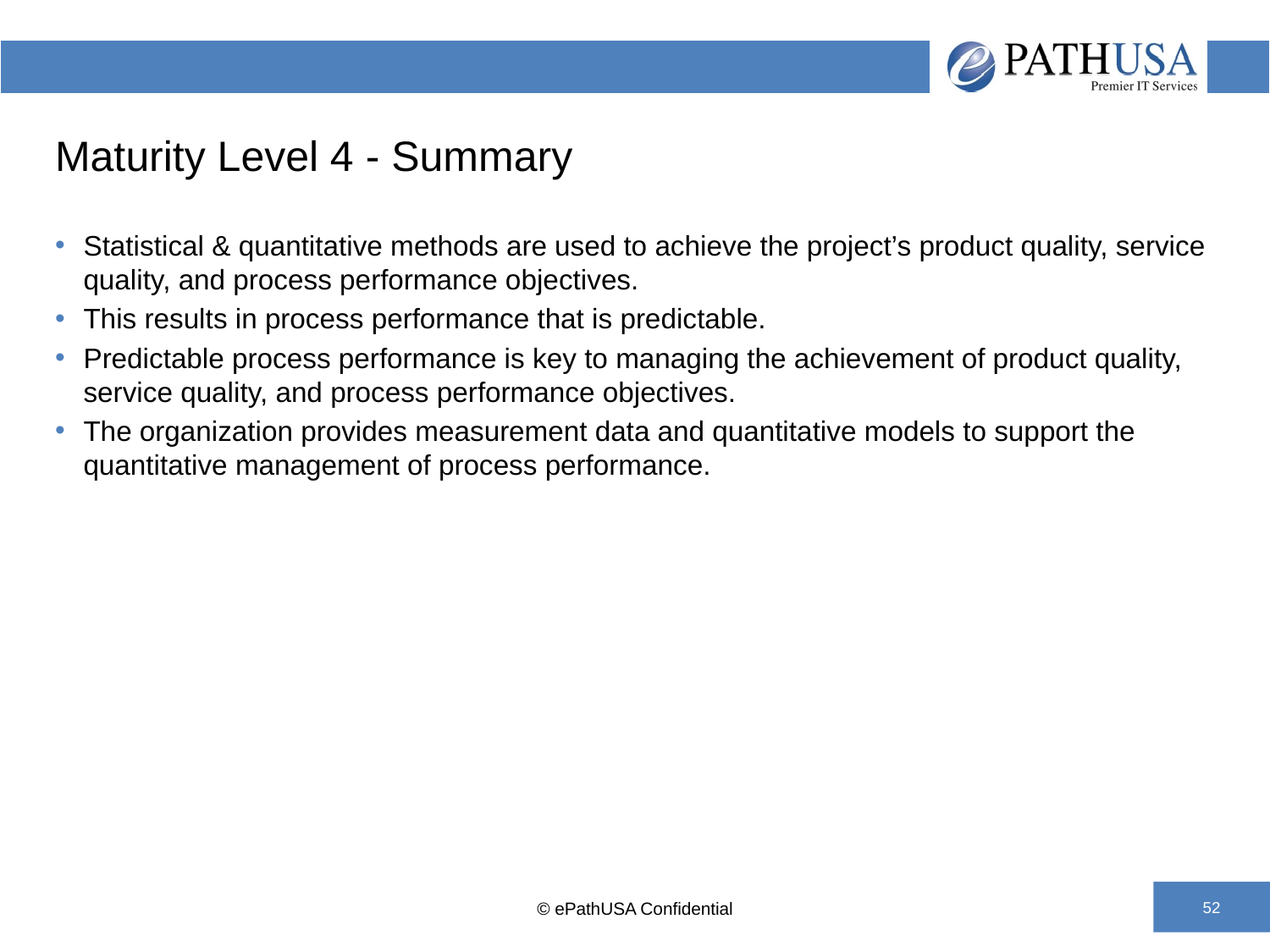

# Maturity Level 4 - Summary
Statistical & quantitative methods are used to achieve the project’s product quality, service quality, and process performance objectives.
This results in process performance that is predictable.
Predictable process performance is key to managing the achievement of product quality, service quality, and process performance objectives.
The organization provides measurement data and quantitative models to support the quantitative management of process performance.

© ePathUSA Confidential